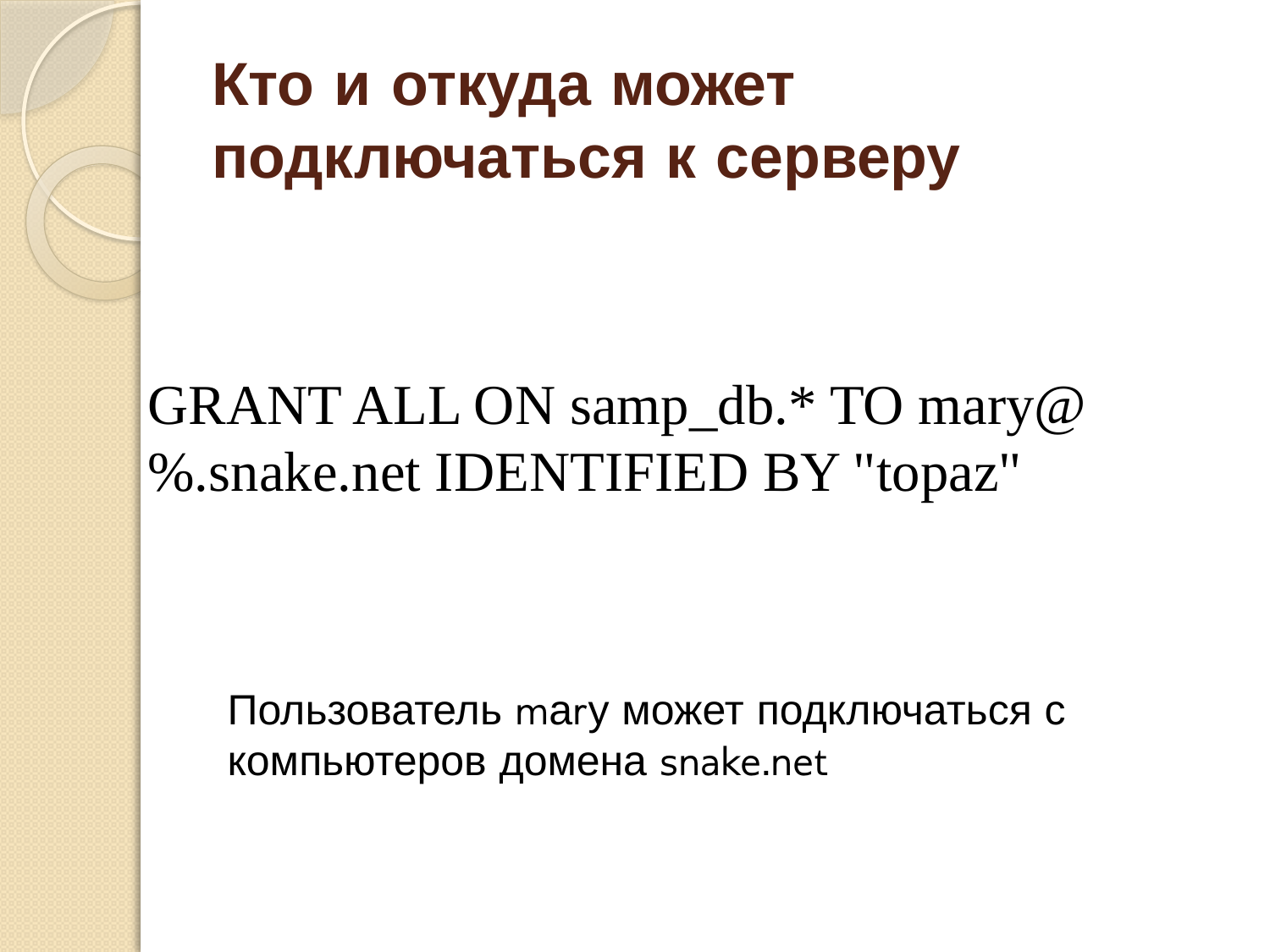

# Кто и откуда может подключаться к серверу
GRANT ALL ON samp_db.* TO mary@%.snake.net IDENTIFIED BY "topaz"
Пользователь mаrу может подключаться с компьютеров домена snake.net